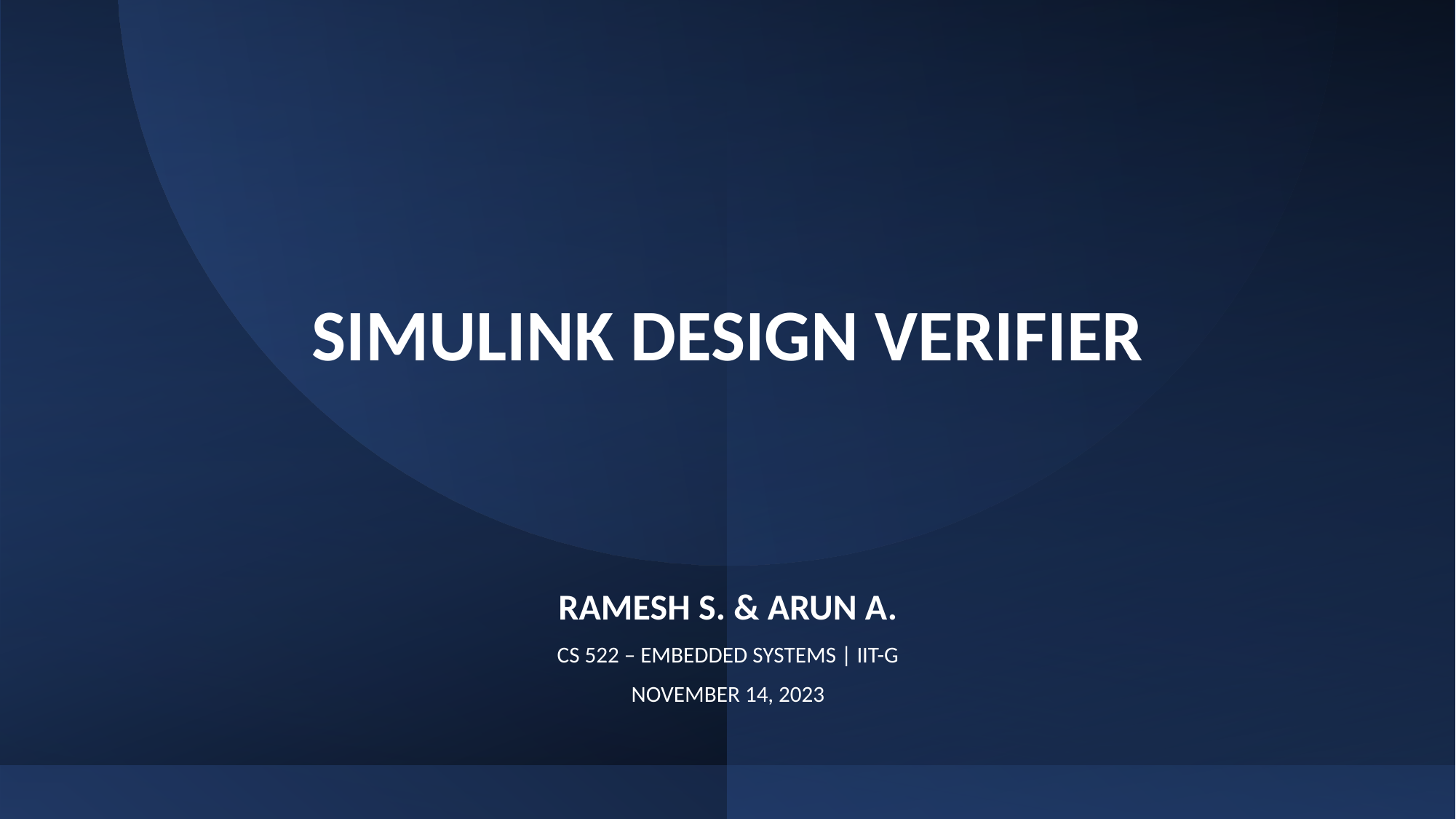

# SIMULINK DESIGN VERIFIER
RAMESH S. & ARUN A.
CS 522 – EMBEDDED SYSTEMS | IIT-G
NOVEMBER 14, 2023